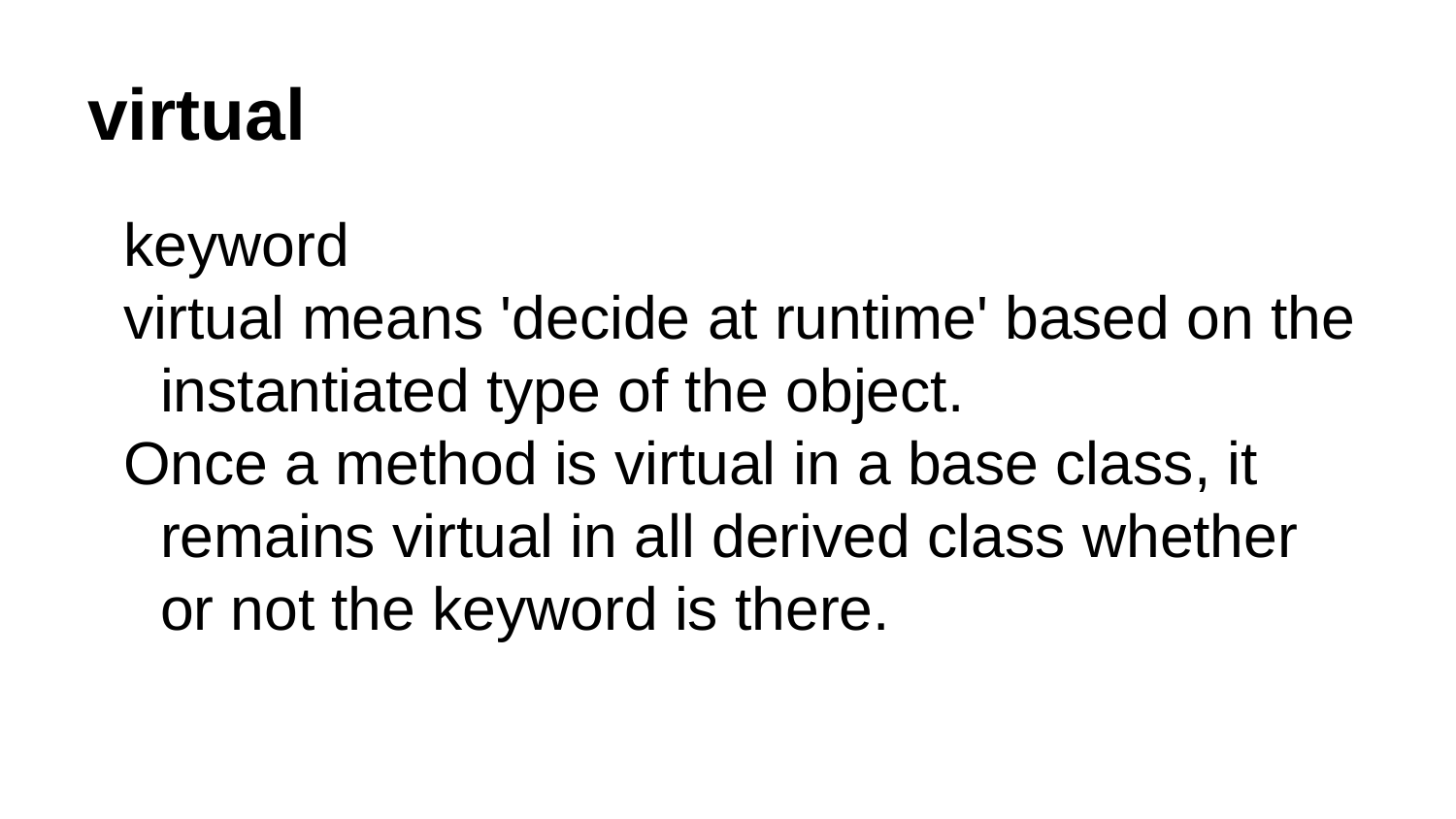

# virtual
keyword
virtual means 'decide at runtime' based on the instantiated type of the object.
Once a method is virtual in a base class, it remains virtual in all derived class whether or not the keyword is there.